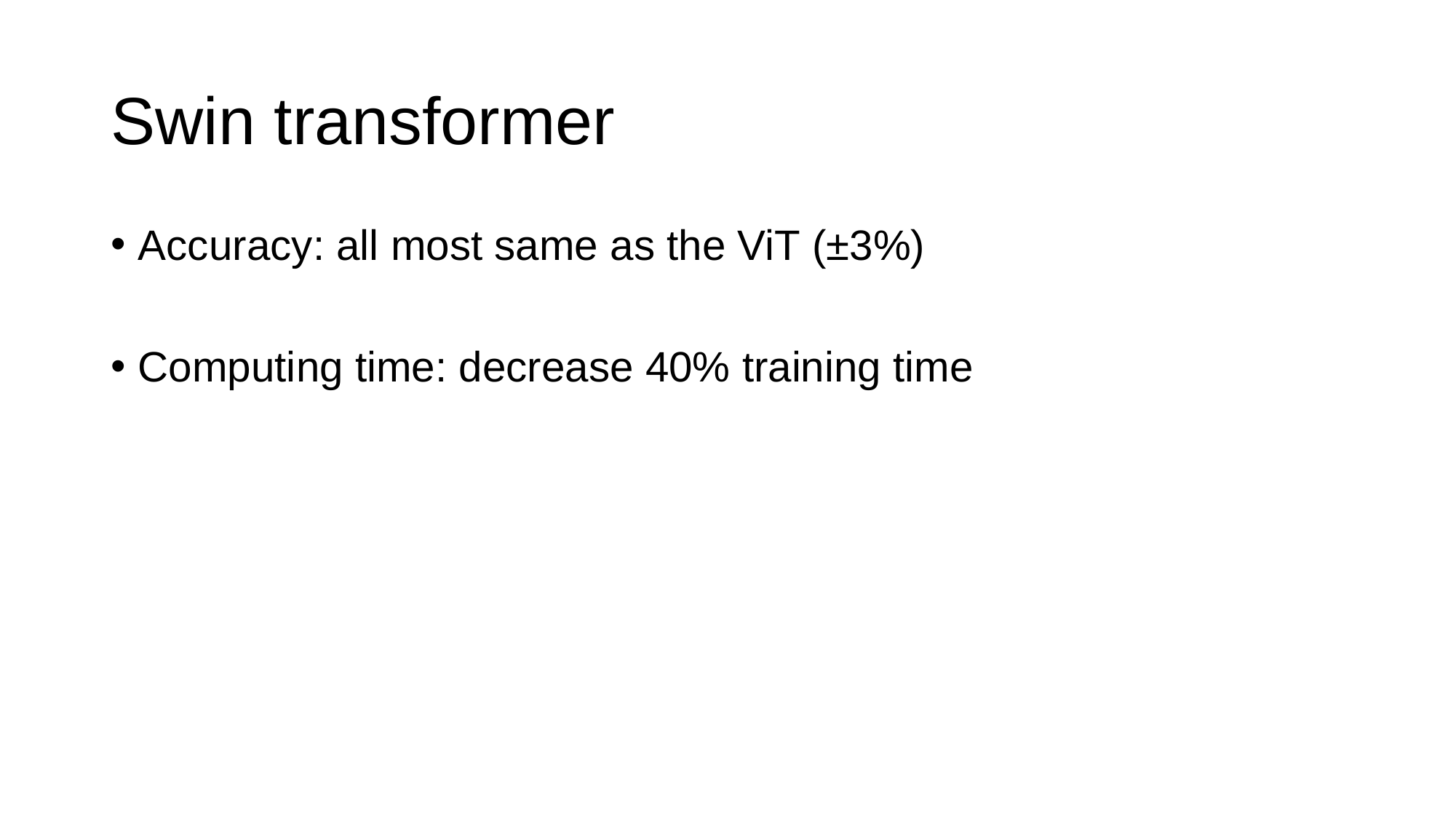

# Swin transformer
Accuracy: all most same as the ViT (±3%)

Computing time: decrease 40% training time